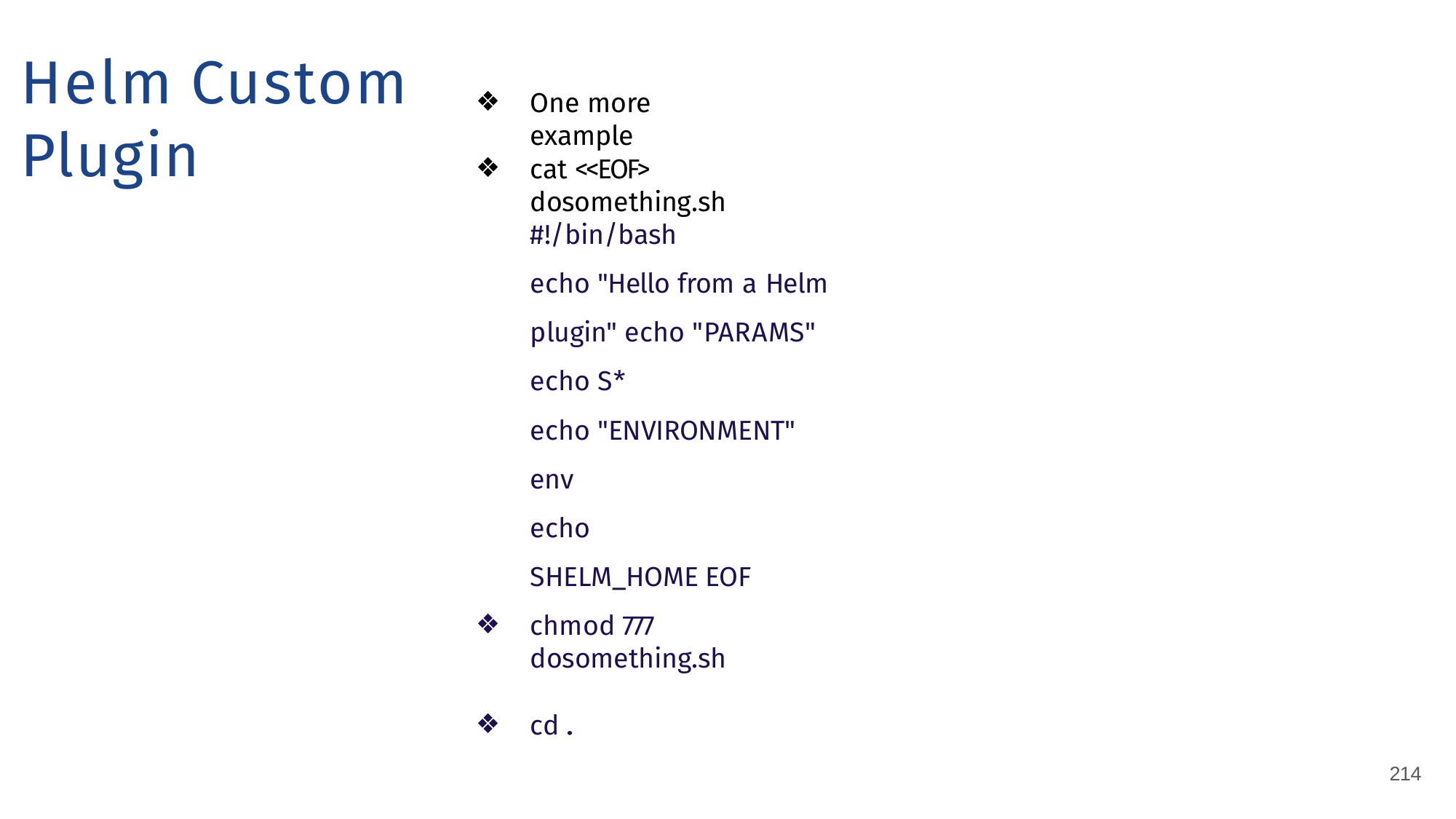

# Helm Custom Plugin
One more example
cat <<EOF> dosomething.sh
#!/bin/bash
echo "Hello from a Helm plugin" echo "PARAMS"
echo S*
echo "ENVIRONMENT"
env
echo SHELM_HOME EOF
chmod 777 dosomething.sh

cd ..
214